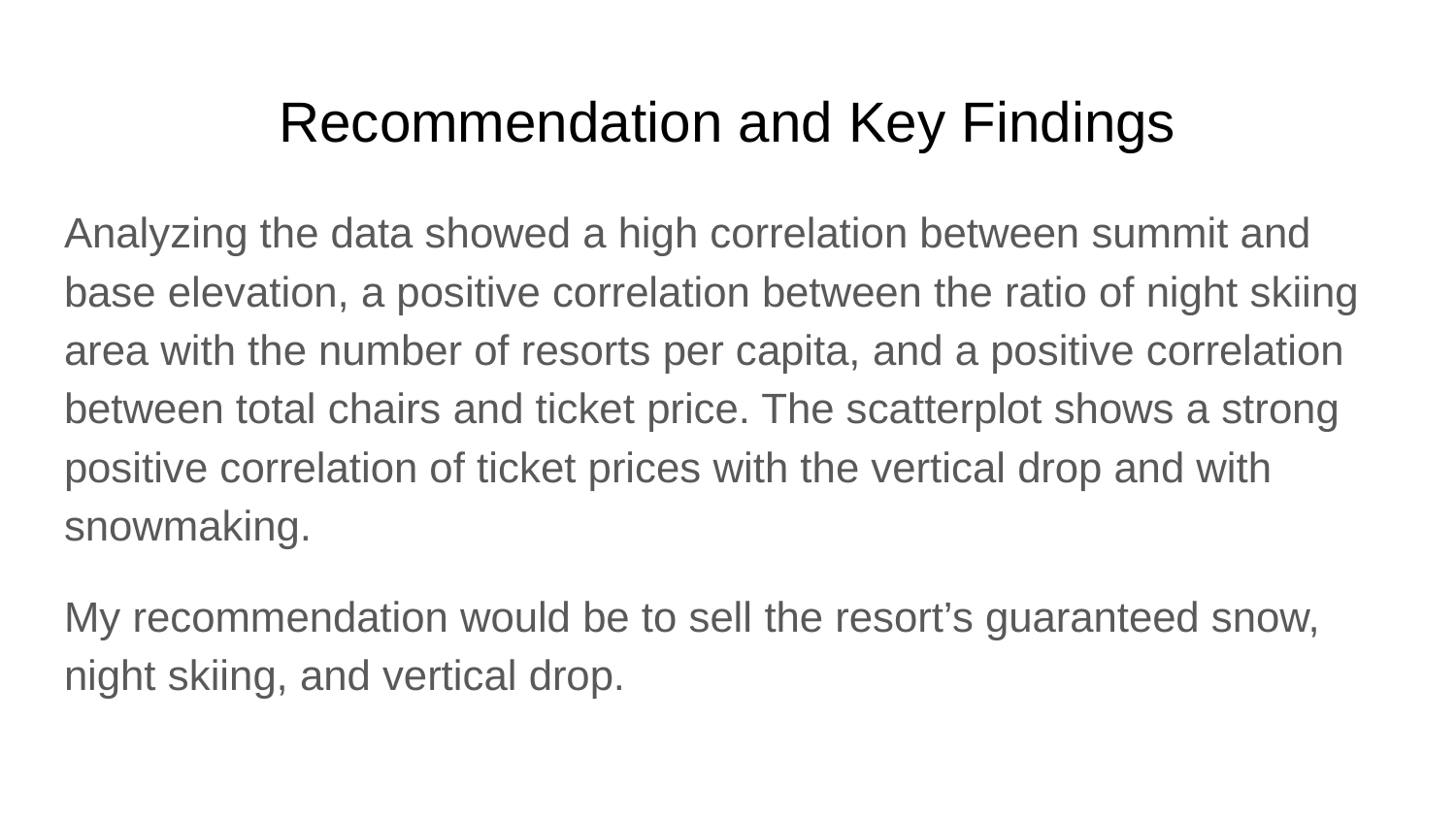

# Recommendation and Key Findings
Analyzing the data showed a high correlation between summit and base elevation, a positive correlation between the ratio of night skiing area with the number of resorts per capita, and a positive correlation between total chairs and ticket price. The scatterplot shows a strong positive correlation of ticket prices with the vertical drop and with snowmaking.
My recommendation would be to sell the resort’s guaranteed snow, night skiing, and vertical drop.